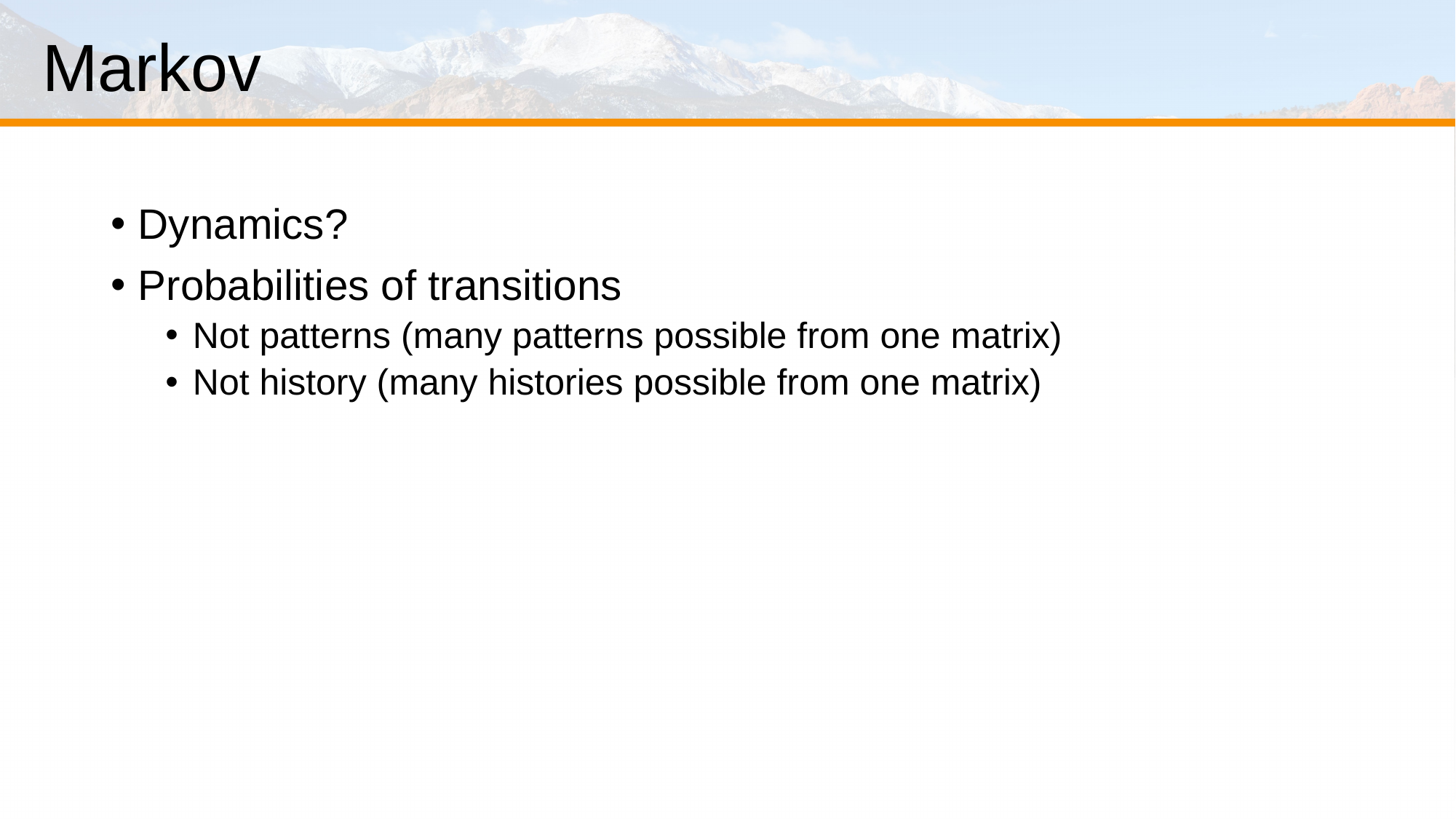

# Markov
Dynamics?
Probabilities of transitions
Not patterns (many patterns possible from one matrix)
Not history (many histories possible from one matrix)